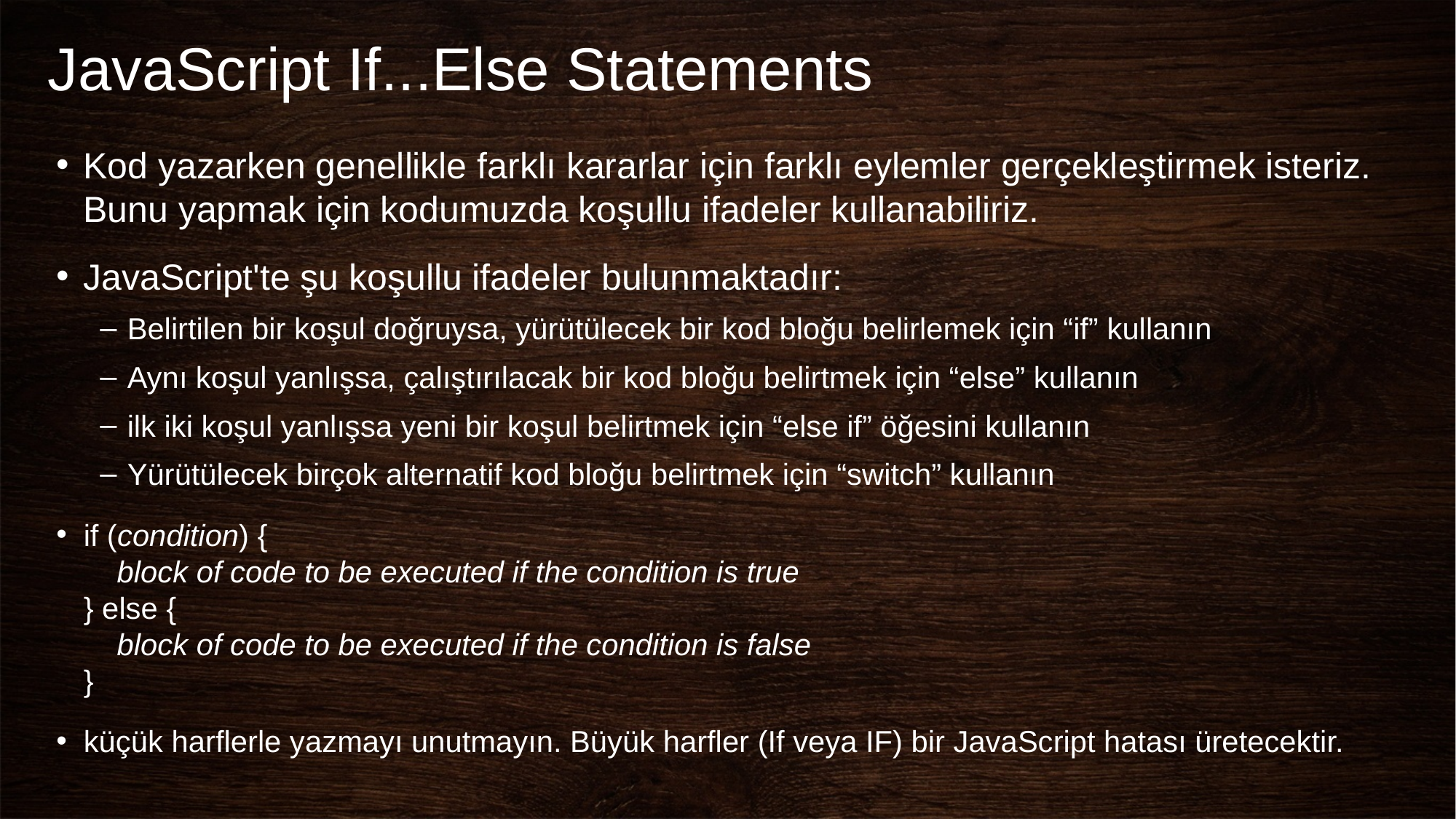

# JavaScript If...Else Statements
Kod yazarken genellikle farklı kararlar için farklı eylemler gerçekleştirmek isteriz. Bunu yapmak için kodumuzda koşullu ifadeler kullanabiliriz.
JavaScript'te şu koşullu ifadeler bulunmaktadır:
Belirtilen bir koşul doğruysa, yürütülecek bir kod bloğu belirlemek için “if” kullanın
Aynı koşul yanlışsa, çalıştırılacak bir kod bloğu belirtmek için “else” kullanın
ilk iki koşul yanlışsa yeni bir koşul belirtmek için “else if” öğesini kullanın
Yürütülecek birçok alternatif kod bloğu belirtmek için “switch” kullanın
if (condition) {
    block of code to be executed if the condition is true
} else {
    block of code to be executed if the condition is false
}
küçük harflerle yazmayı unutmayın. Büyük harfler (If veya IF) bir JavaScript hatası üretecektir.